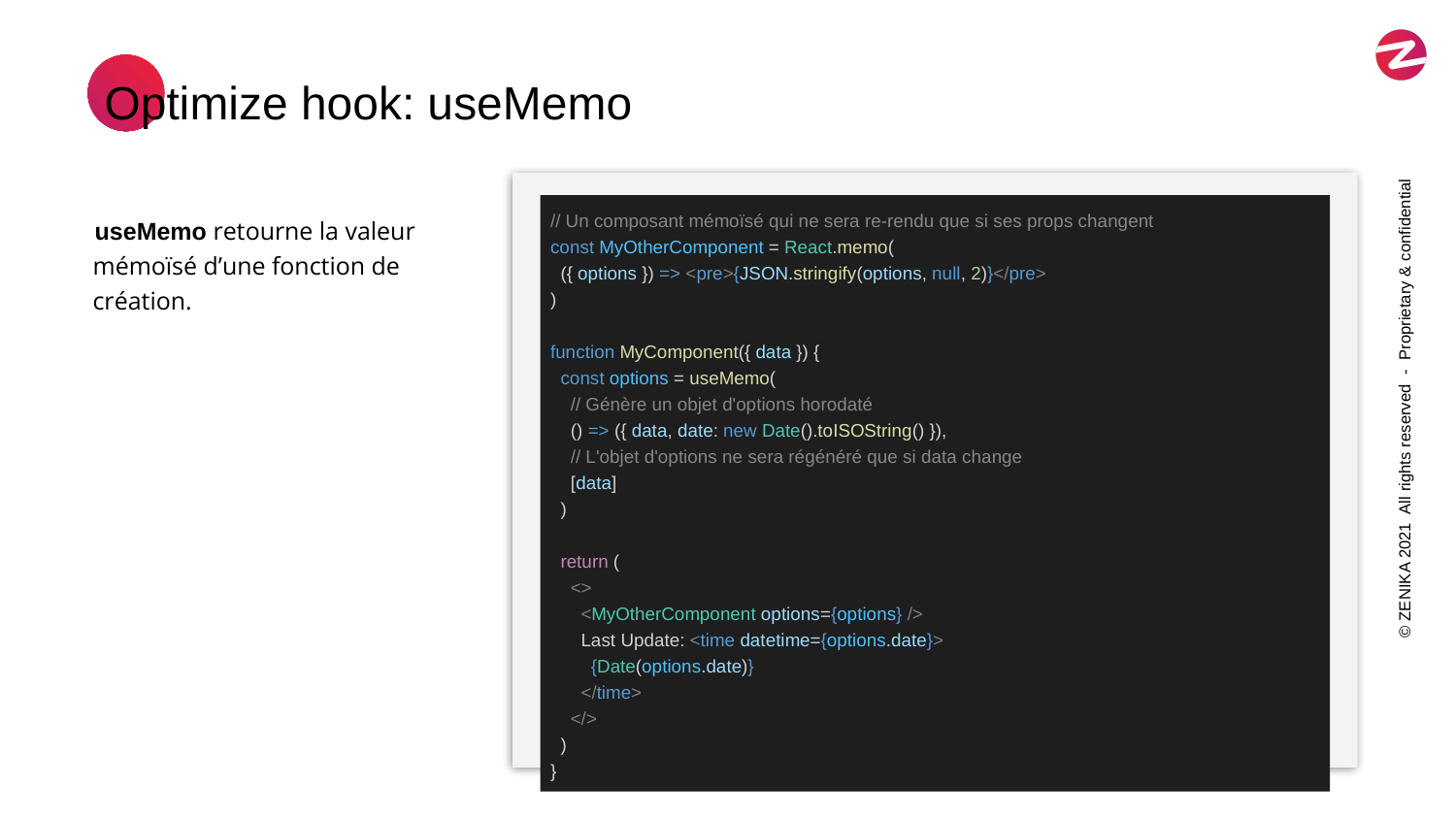

Optimize hook: useMemo

// Un composant mémoïsé qui ne sera re-rendu que si ses props changent
const MyOtherComponent = React.memo(
  ({ options }) => <pre>{JSON.stringify(options, null, 2)}</pre>
)

function MyComponent({ data }) {
  const options = useMemo(
    // Génère un objet d'options horodaté
    () => ({ data, date: new Date().toISOString() }),
    // L'objet d'options ne sera régénéré que si data change
    [data]
  )

  return (
    <>
      <MyOtherComponent options={options} />
      Last Update: <time datetime={options.date}>
        {Date(options.date)}
      </time>
    </>
  )
}
useMemo retourne la valeur mémoïsé d’une fonction de création.
20